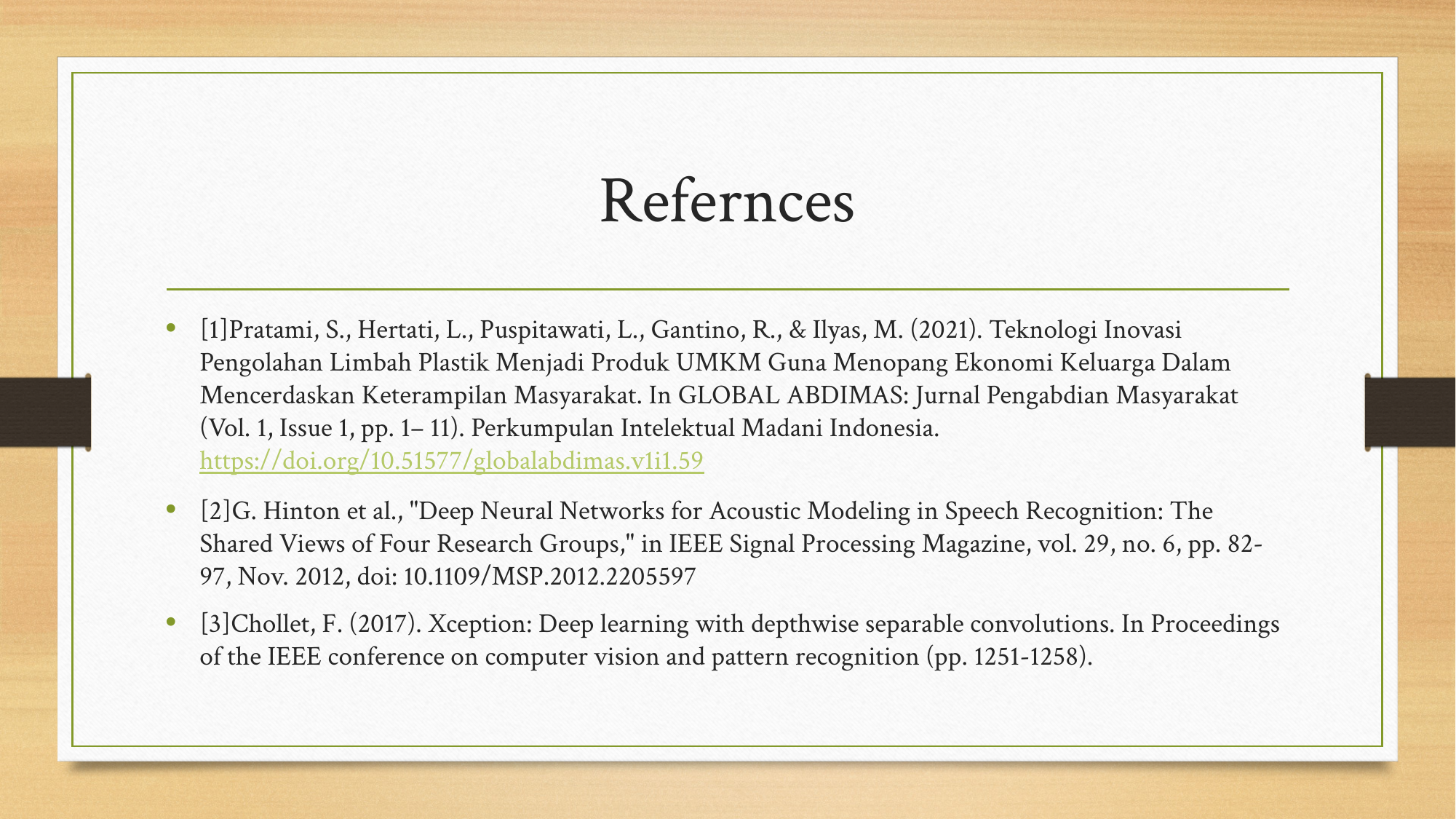

# Refernces
[1]Pratami, S., Hertati, L., Puspitawati, L., Gantino, R., & Ilyas, M. (2021). Teknologi Inovasi Pengolahan Limbah Plastik Menjadi Produk UMKM Guna Menopang Ekonomi Keluarga Dalam Mencerdaskan Keterampilan Masyarakat. In GLOBAL ABDIMAS: Jurnal Pengabdian Masyarakat (Vol. 1, Issue 1, pp. 1– 11). Perkumpulan Intelektual Madani Indonesia. https://doi.org/10.51577/globalabdimas.v1i1.59
[2]G. Hinton et al., "Deep Neural Networks for Acoustic Modeling in Speech Recognition: The Shared Views of Four Research Groups," in IEEE Signal Processing Magazine, vol. 29, no. 6, pp. 82-97, Nov. 2012, doi: 10.1109/MSP.2012.2205597
[3]Chollet, F. (2017). Xception: Deep learning with depthwise separable convolutions. In Proceedings of the IEEE conference on computer vision and pattern recognition (pp. 1251-1258).